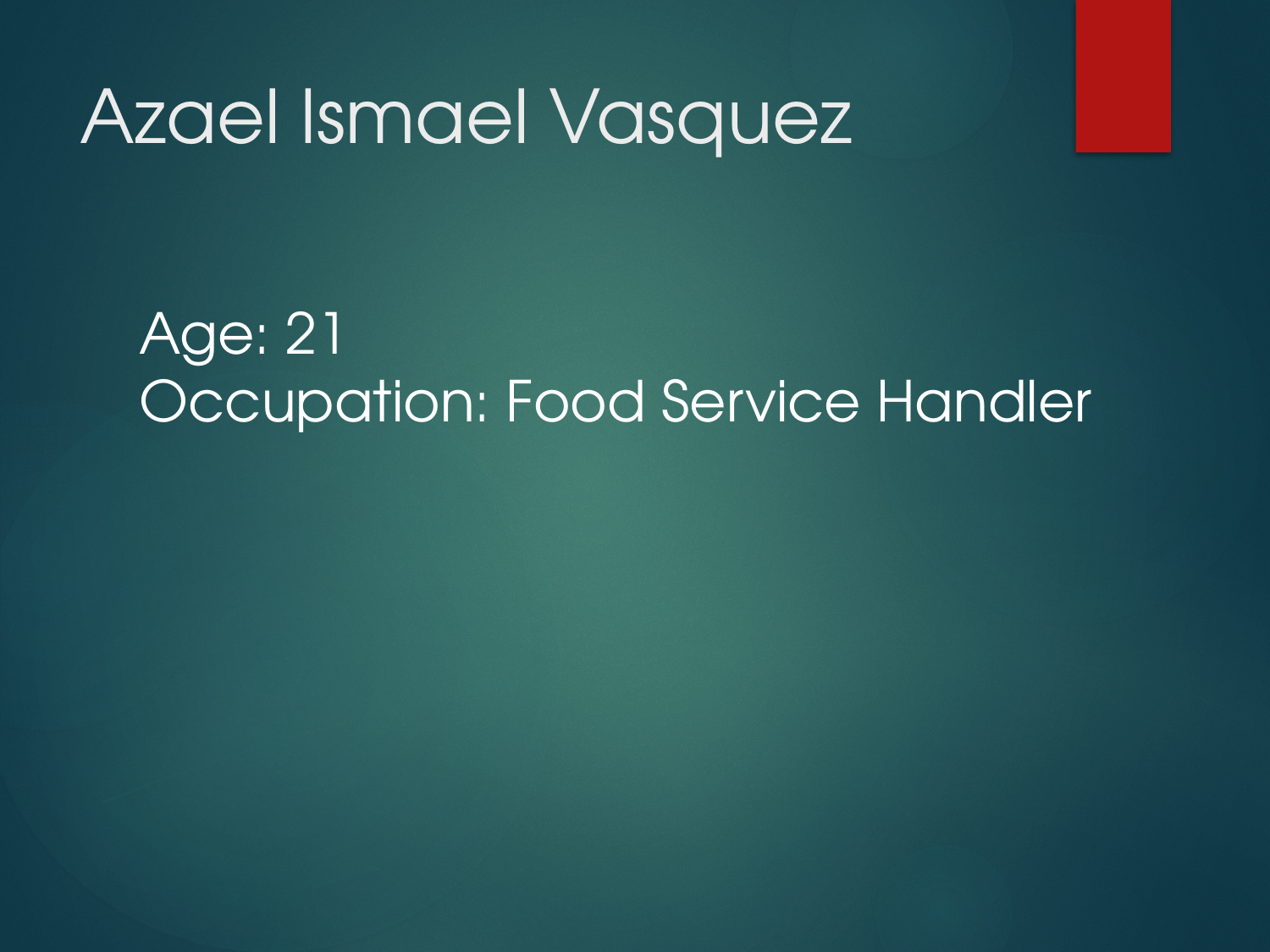

# Azael Ismael Vasquez

Age: 21
Occupation: Food Service Handler